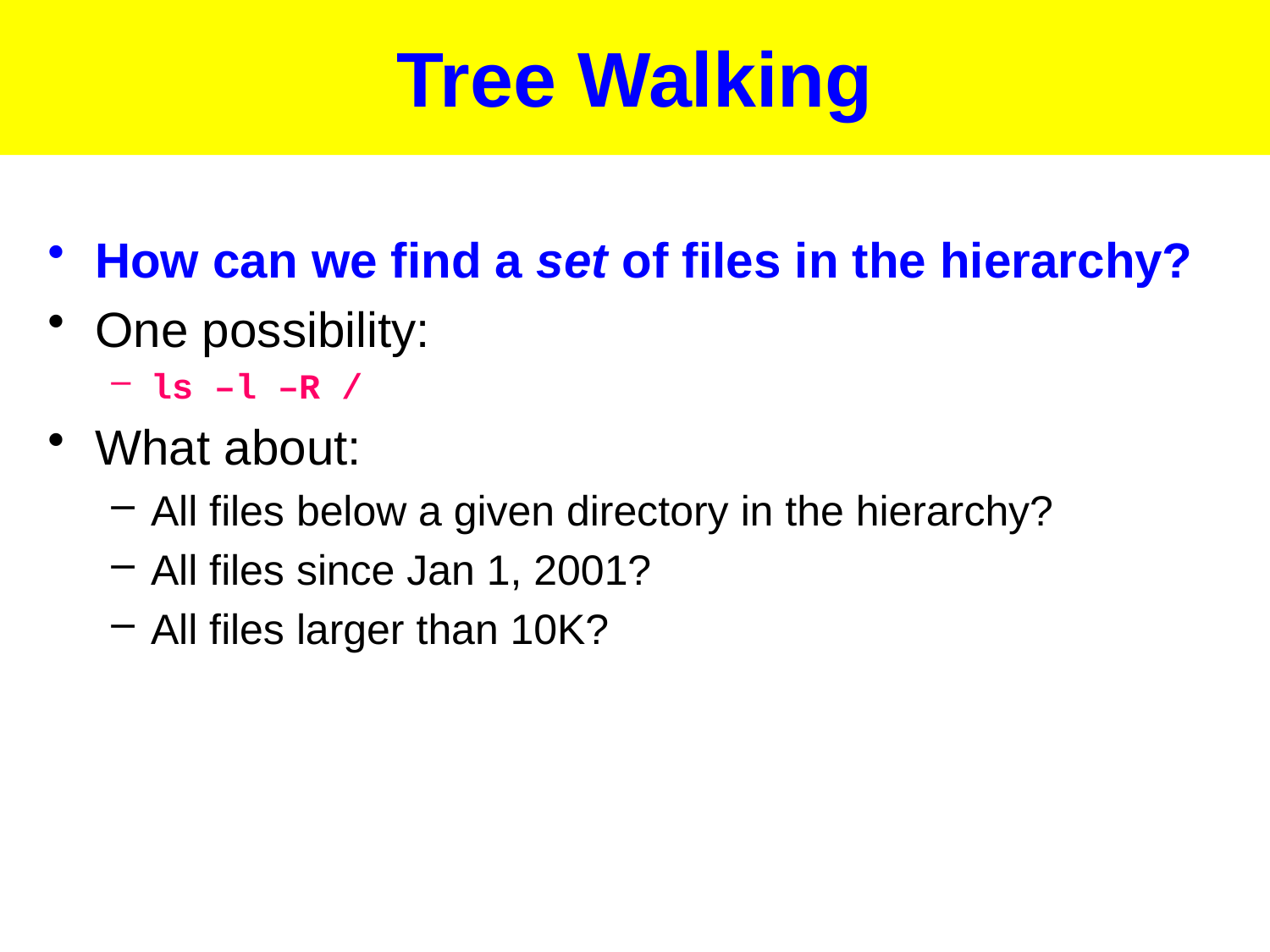

# Tree Walking
How can we find a set of files in the hierarchy?
One possibility:
ls –l –R /
What about:
All files below a given directory in the hierarchy?
All files since Jan 1, 2001?
All files larger than 10K?